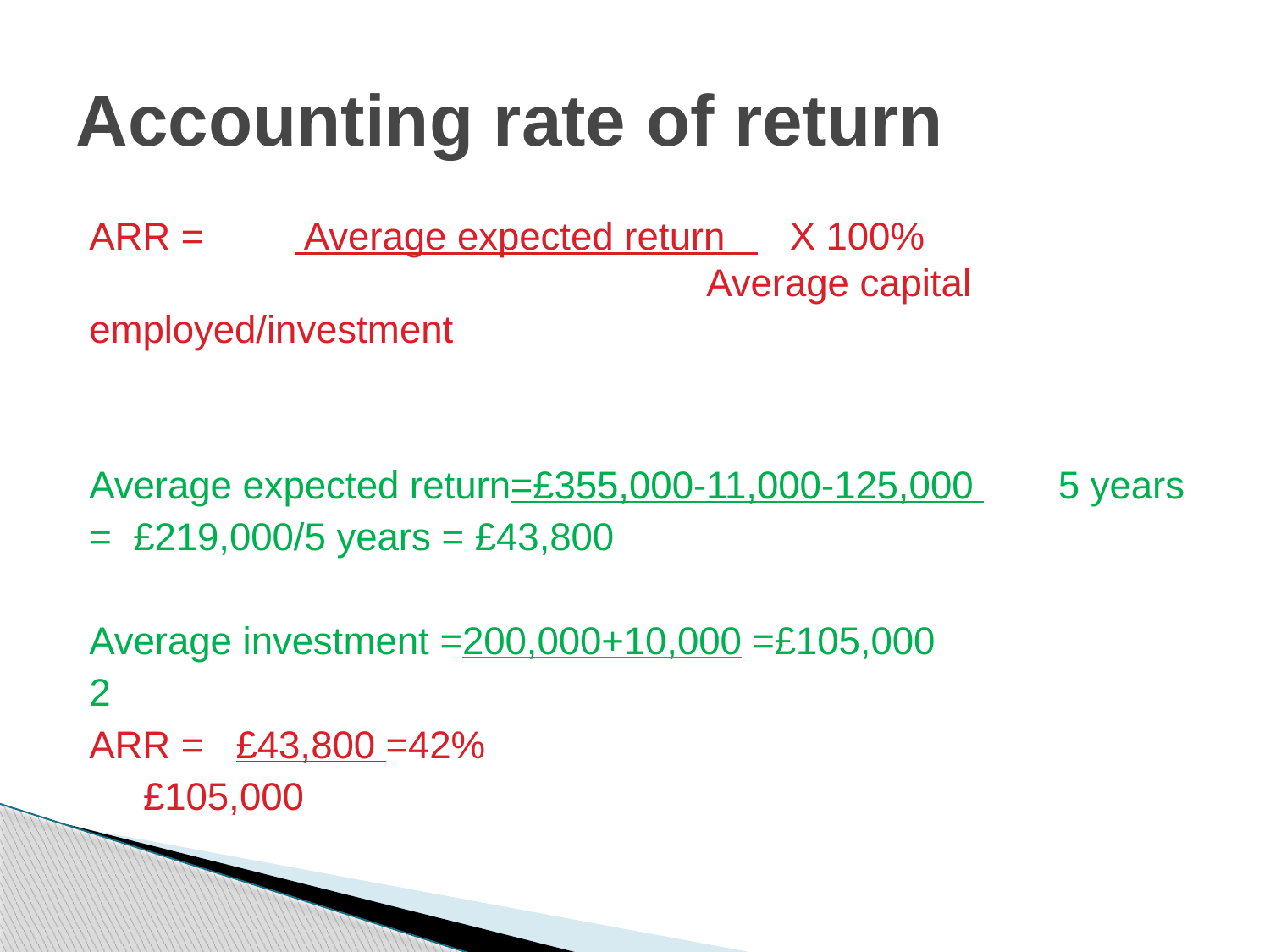

# Accounting rate of return
ARR = 	 Average expected return      X 100%                                                                                  	Average capital employed/investment

Average expected return=£355,000-11,000-125,000 					    5 years
			=  £219,000/5 years = £43,800

Average investment =200,000+10,000 =£105,000
					2
ARR =   £43,800 =42%
	     £105,000